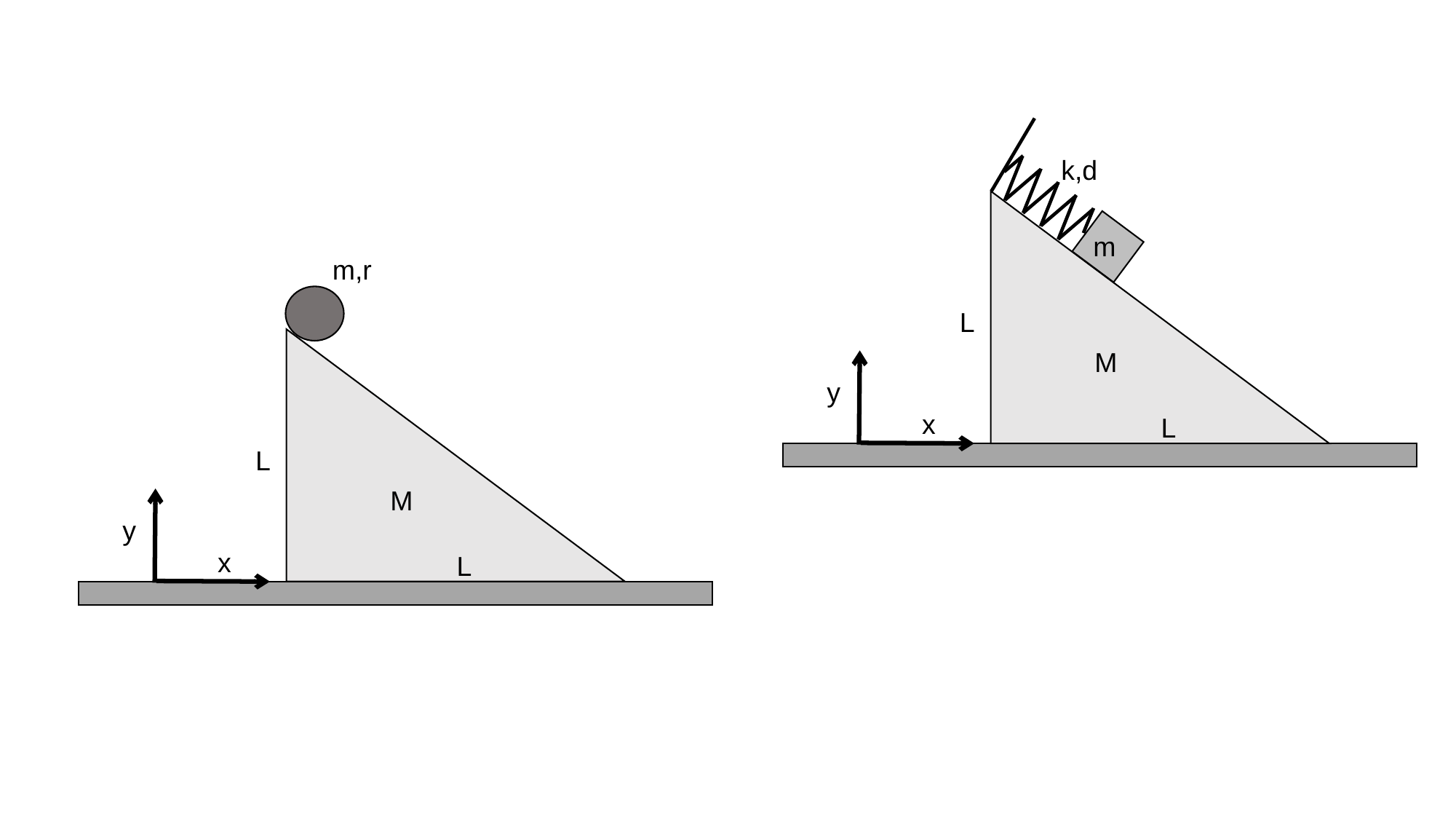

k,d

y
x

m
L
M
L
m,r

y
x

L
M
L